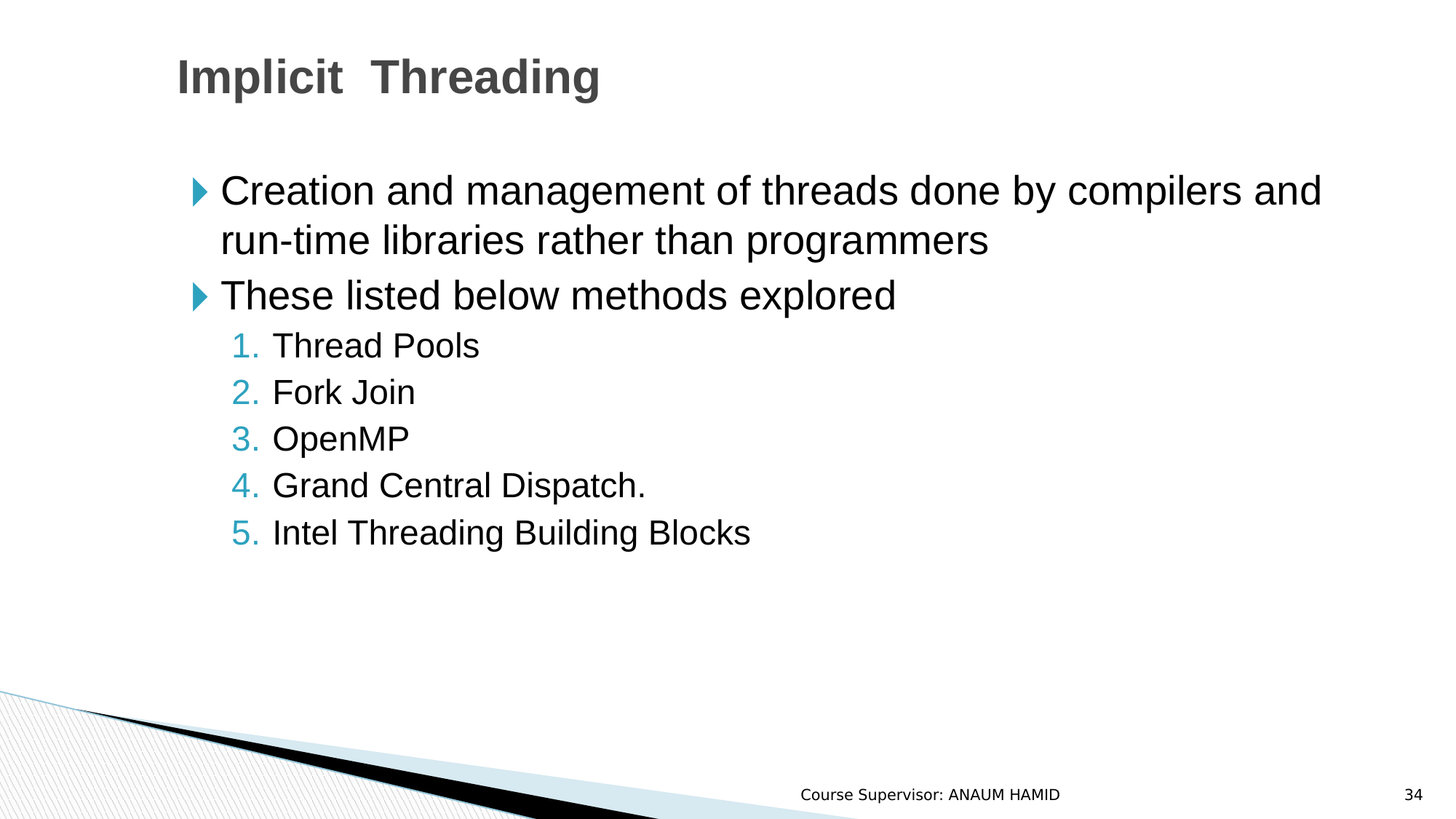

# Implicit  Threading
Creation and management of threads done by compilers and run-time libraries rather than programmers
These listed below methods explored
Thread Pools
Fork Join
OpenMP
Grand Central Dispatch.
Intel Threading Building Blocks

Course Supervisor: ANAUM HAMID
34